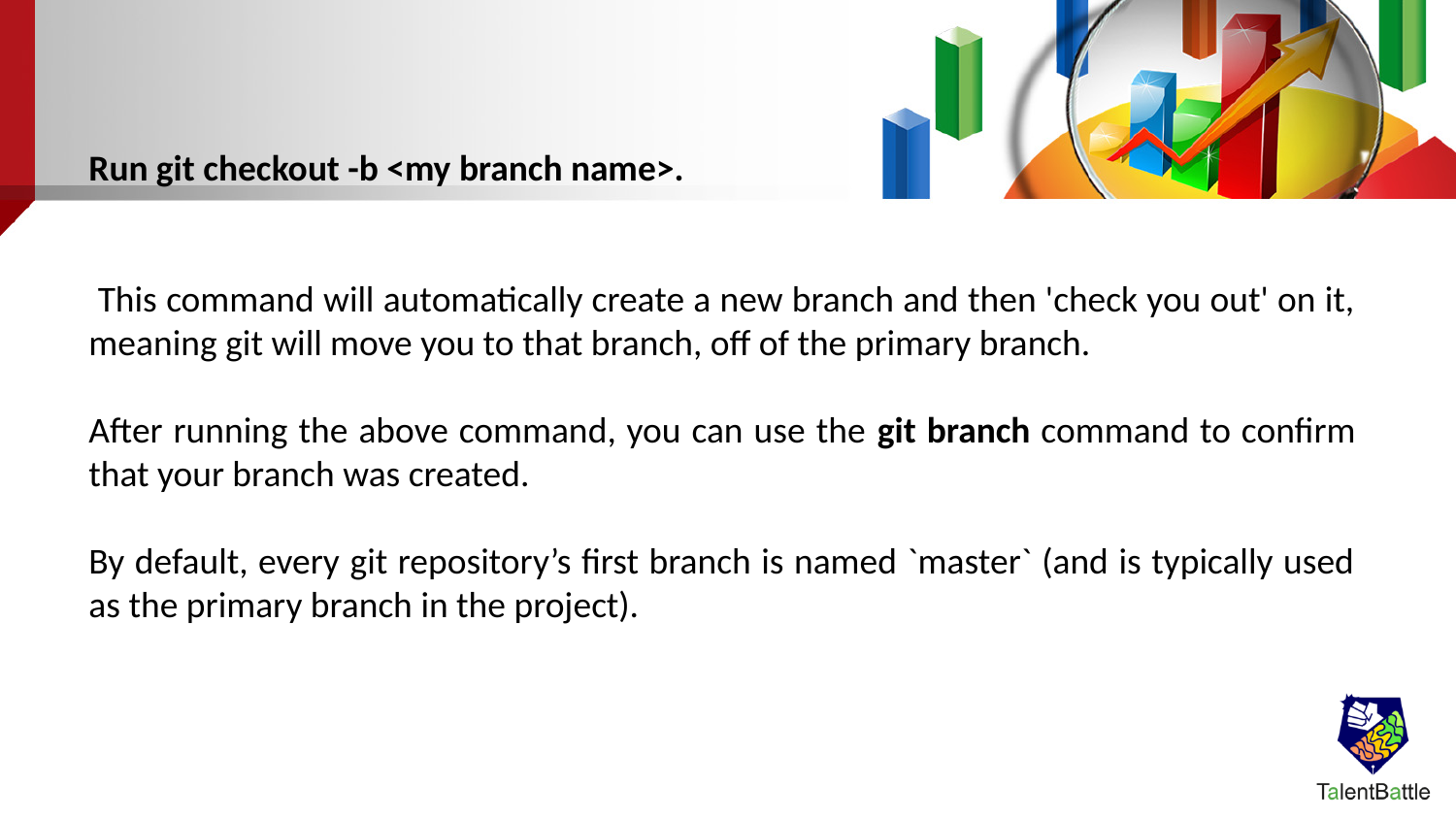

Run git checkout -b <my branch name>.

 This command will automatically create a new branch and then 'check you out' on it, meaning git will move you to that branch, off of the primary branch.

After running the above command, you can use the git branch command to confirm that your branch was created.

By default, every git repository’s first branch is named `master` (and is typically used as the primary branch in the project).